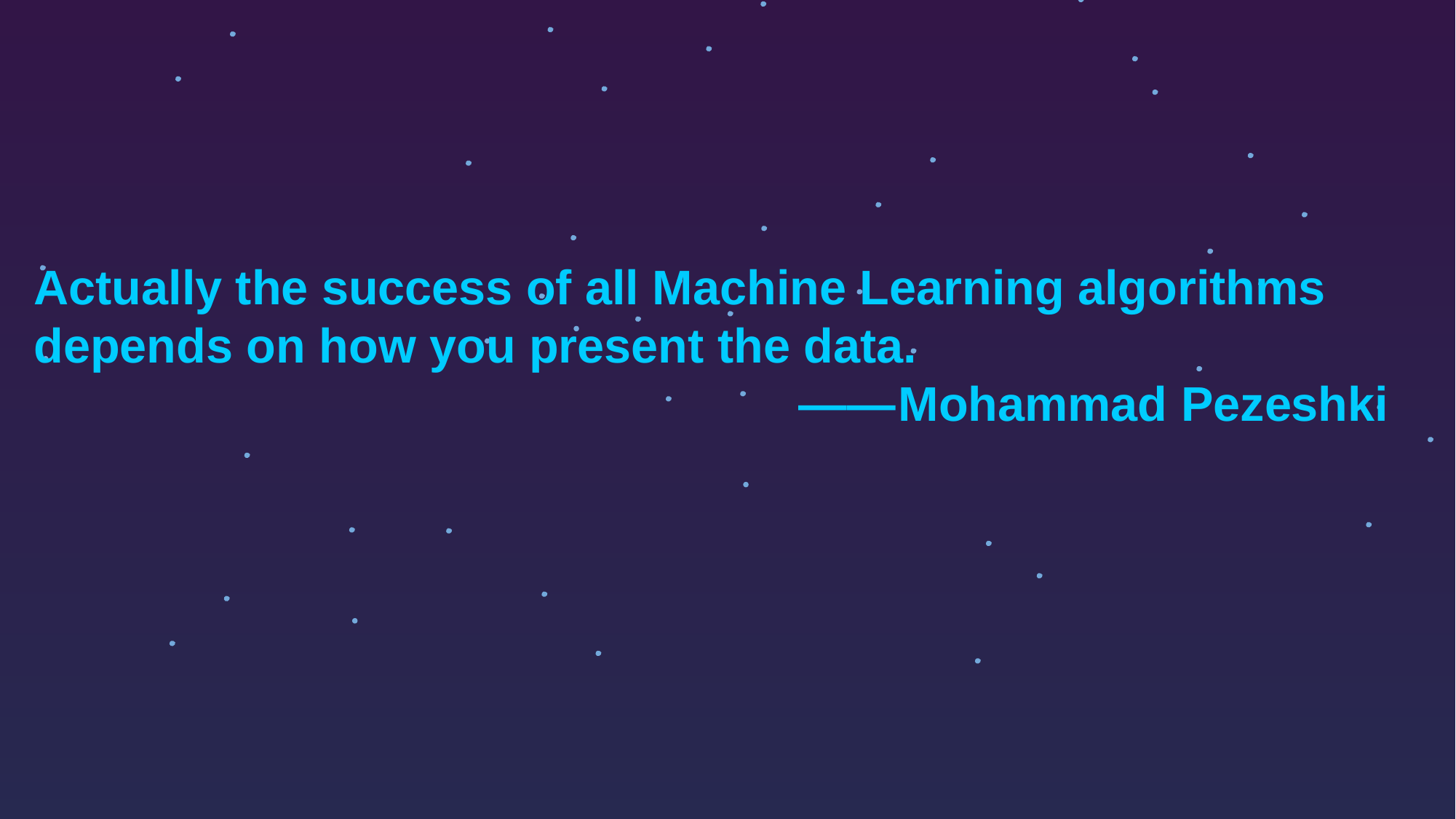

Actually the success of all Machine Learning algorithms depends on how you present the data.
                                                         ——Mohammad Pezeshki